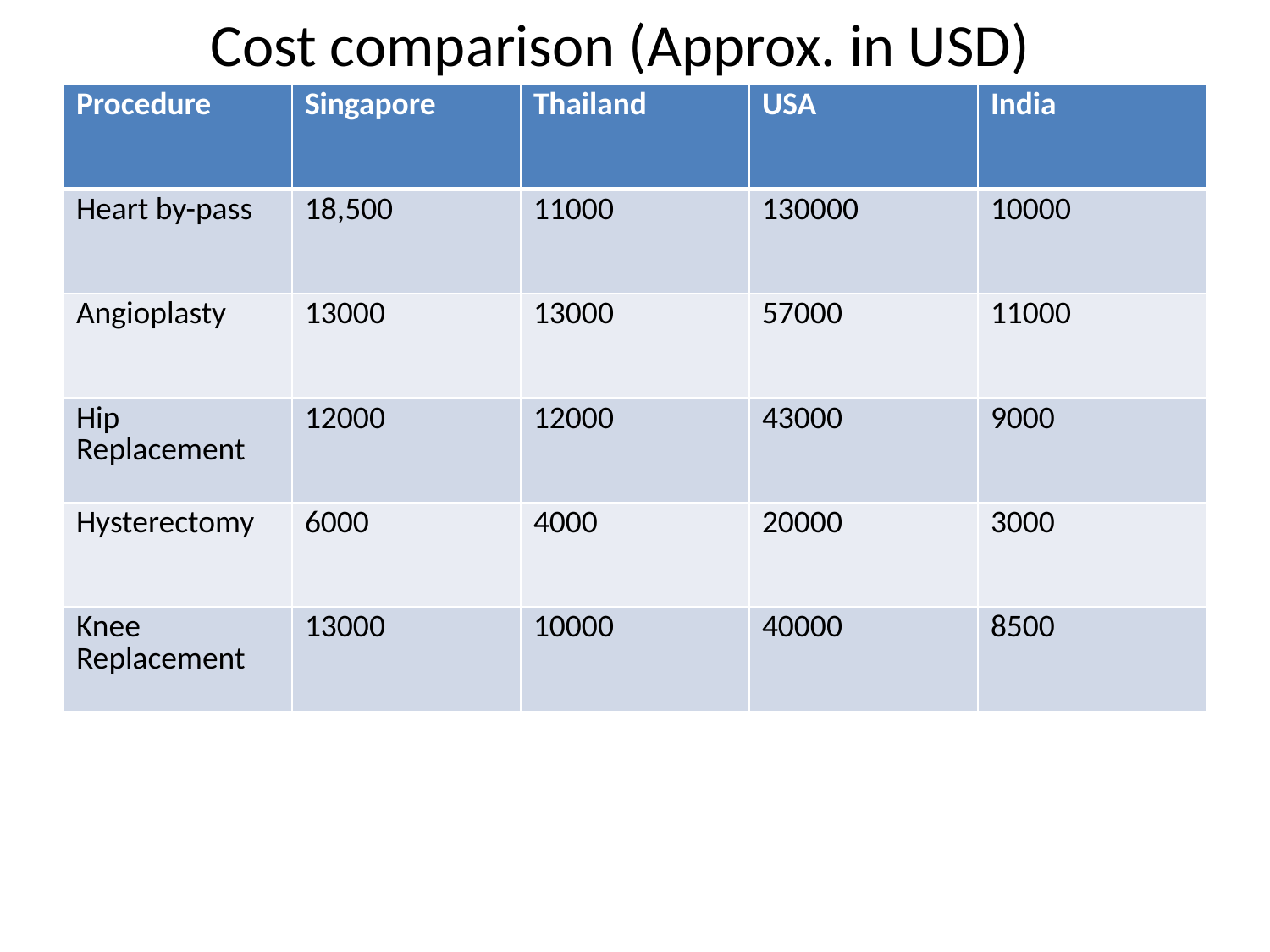

# Cost comparison (Approx. in USD)
| Procedure | Singapore | Thailand | USA | India |
| --- | --- | --- | --- | --- |
| Heart by-pass | 18,500 | 11000 | 130000 | 10000 |
| Angioplasty | 13000 | 13000 | 57000 | 11000 |
| Hip Replacement | 12000 | 12000 | 43000 | 9000 |
| Hysterectomy | 6000 | 4000 | 20000 | 3000 |
| Knee Replacement | 13000 | 10000 | 40000 | 8500 |